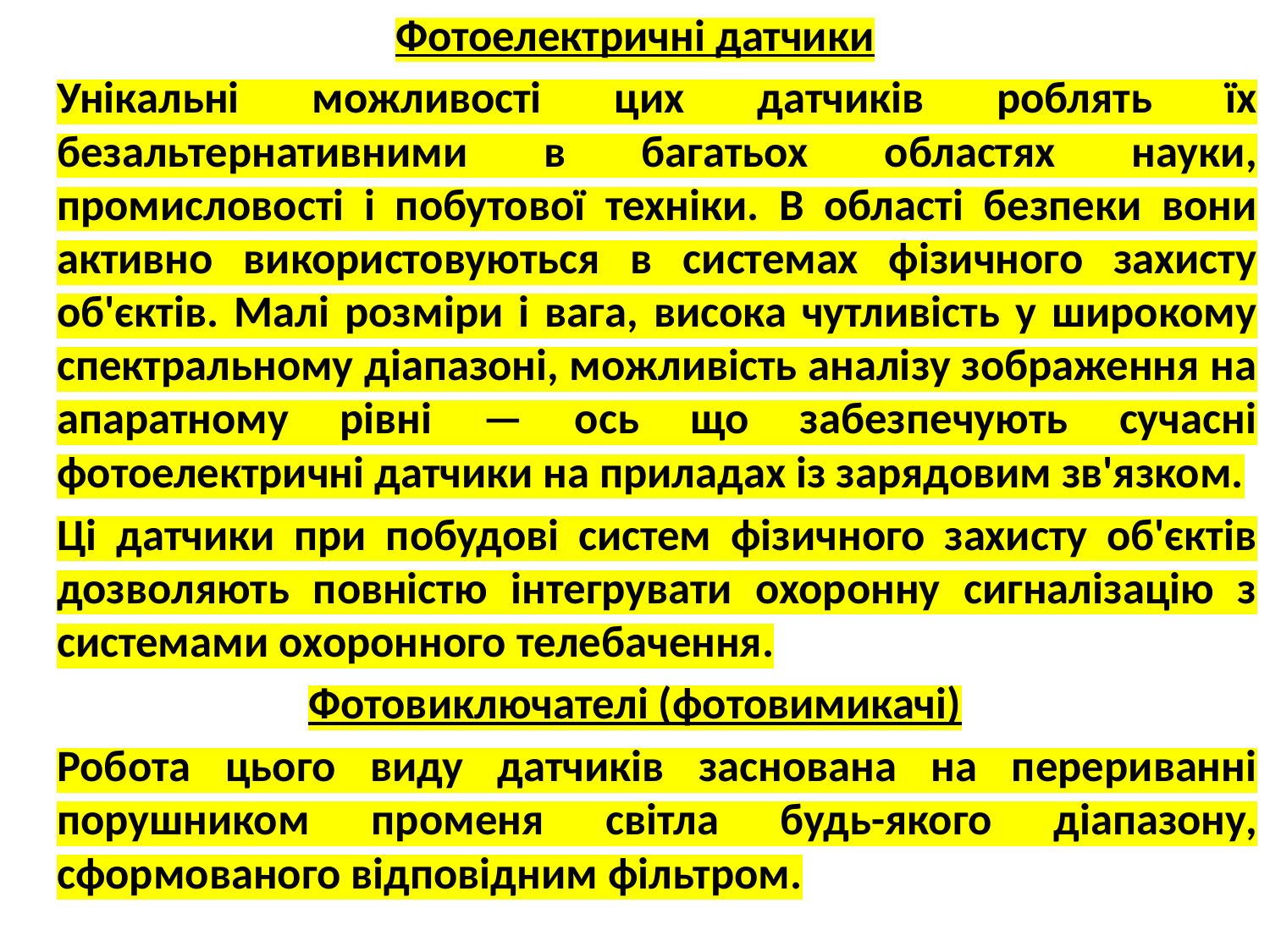

Фотоелектричні датчики
		Унікальні можливості цих датчиків роблять їх безальтернативними в багатьох областях науки, промисловості і побутової техніки. В області безпеки вони активно використовуються в системах фізичного захисту об'єктів. Малі розміри і вага, висока чутливість у широкому спектральному діапазоні, можливість аналізу зображення на апаратному рівні — ось що забезпечують сучасні фотоелектричні датчики на приладах із зарядовим зв'язком.
		Ці датчики при побудові систем фізичного захисту об'єктів дозволяють повністю інтегрувати охоронну сигналізацію з системами охоронного телебачення.
Фотовиключателі (фотовимикачі)
		Робота цього виду датчиків заснована на перериванні порушником променя світла будь-якого діапазону, сформованого відповідним фільтром.